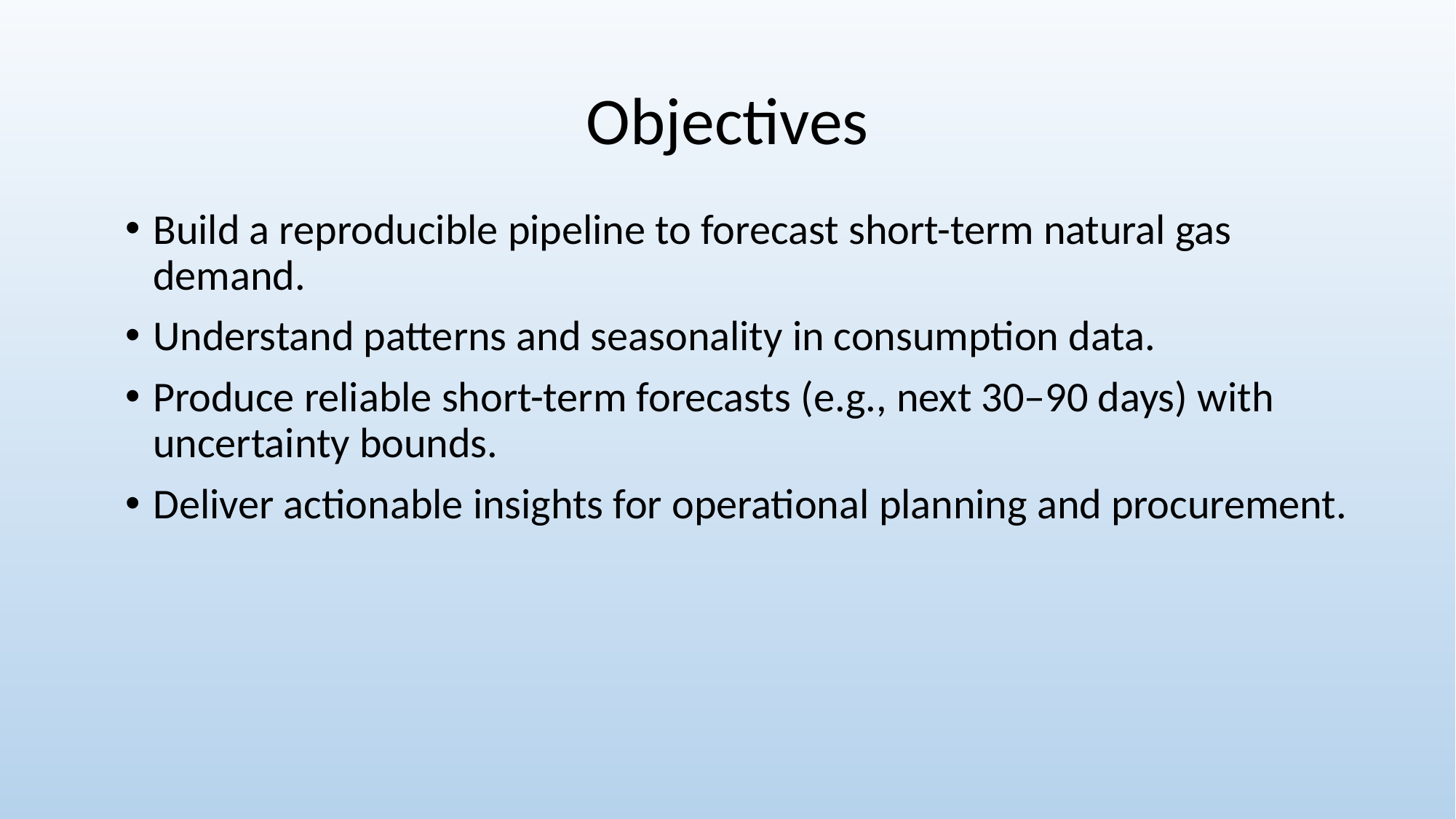

# Objectives
Build a reproducible pipeline to forecast short-term natural gas demand.
Understand patterns and seasonality in consumption data.
Produce reliable short-term forecasts (e.g., next 30–90 days) with uncertainty bounds.
Deliver actionable insights for operational planning and procurement.